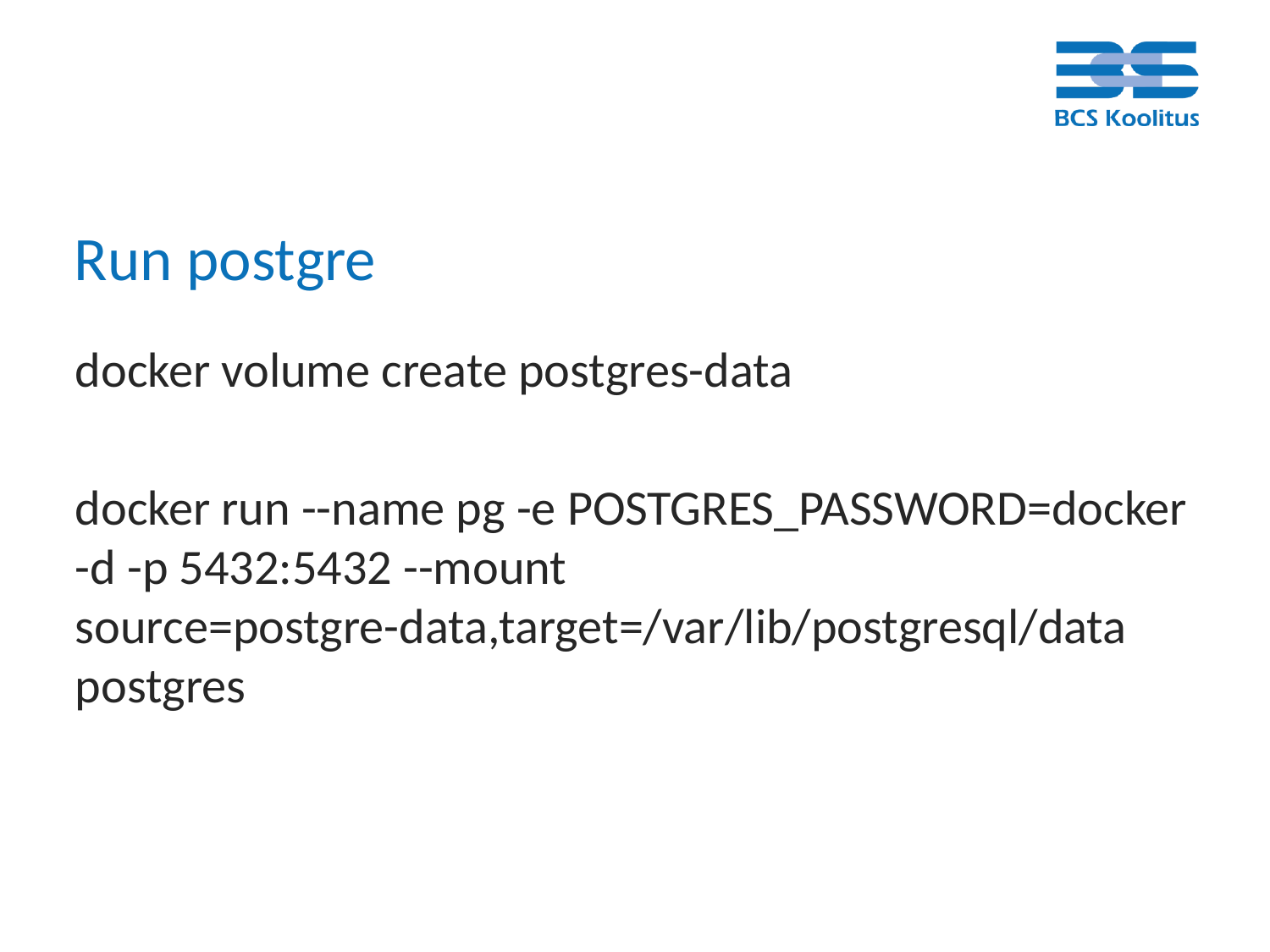

# Run postgre
docker volume create postgres-data

docker run --name pg -e POSTGRES_PASSWORD=docker -d -p 5432:5432 --mount source=postgre-data,target=/var/lib/postgresql/data postgres